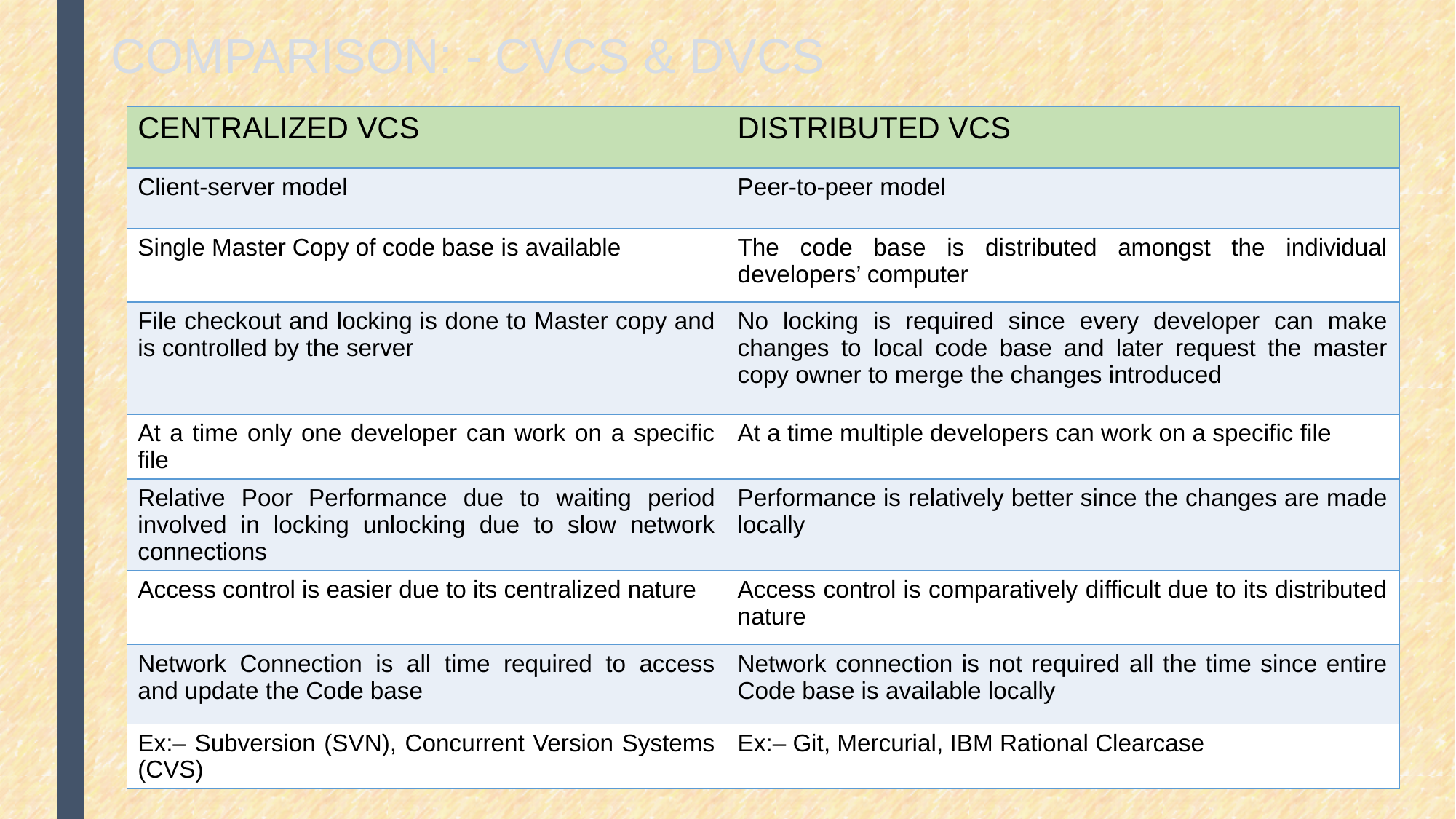

# COMPARISON: - CVCS & DVCS
| CENTRALIZED VCS | DISTRIBUTED VCS |
| --- | --- |
| Client-server model | Peer-to-peer model |
| Single Master Copy of code base is available | The code base is distributed amongst the individual developers’ computer |
| File checkout and locking is done to Master copy and is controlled by the server | No locking is required since every developer can make changes to local code base and later request the master copy owner to merge the changes introduced |
| At a time only one developer can work on a specific file | At a time multiple developers can work on a specific file |
| Relative Poor Performance due to waiting period involved in locking unlocking due to slow network connections | Performance is relatively better since the changes are made locally |
| Access control is easier due to its centralized nature | Access control is comparatively difficult due to its distributed nature |
| Network Connection is all time required to access and update the Code base | Network connection is not required all the time since entire Code base is available locally |
| Ex:– Subversion (SVN), Concurrent Version Systems (CVS) | Ex:– Git, Mercurial, IBM Rational Clearcase |